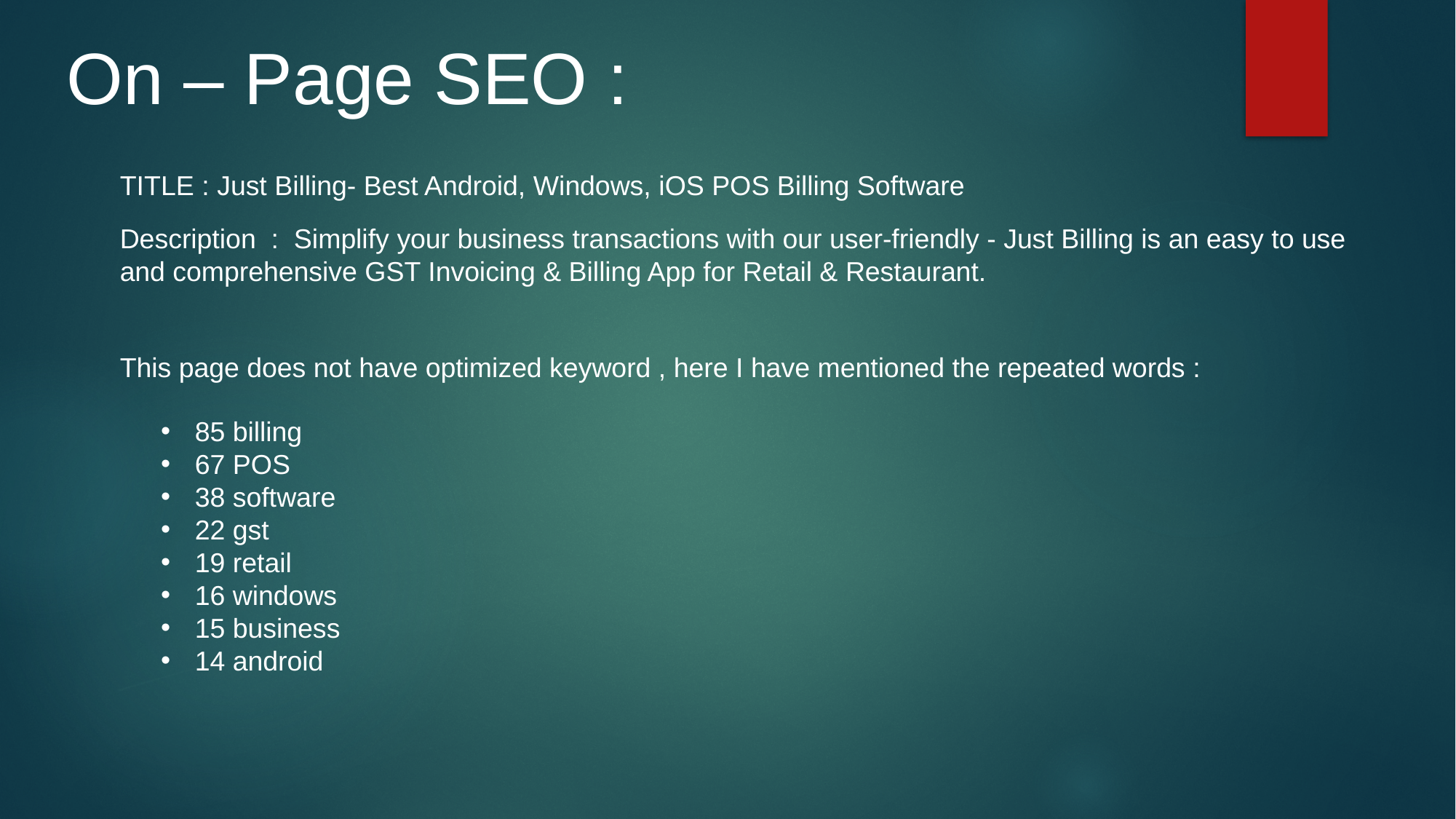

On – Page SEO :
TITLE : Just Billing- Best Android, Windows, iOS POS Billing Software
Description  :  Simplify your business transactions with our user-friendly - Just Billing is an easy to use and comprehensive GST Invoicing & Billing App for Retail & Restaurant.
This page does not have optimized keyword , here I have mentioned the repeated words :
85 billing
67 POS
38 software
22 gst
19 retail
16 windows
15 business
14 android